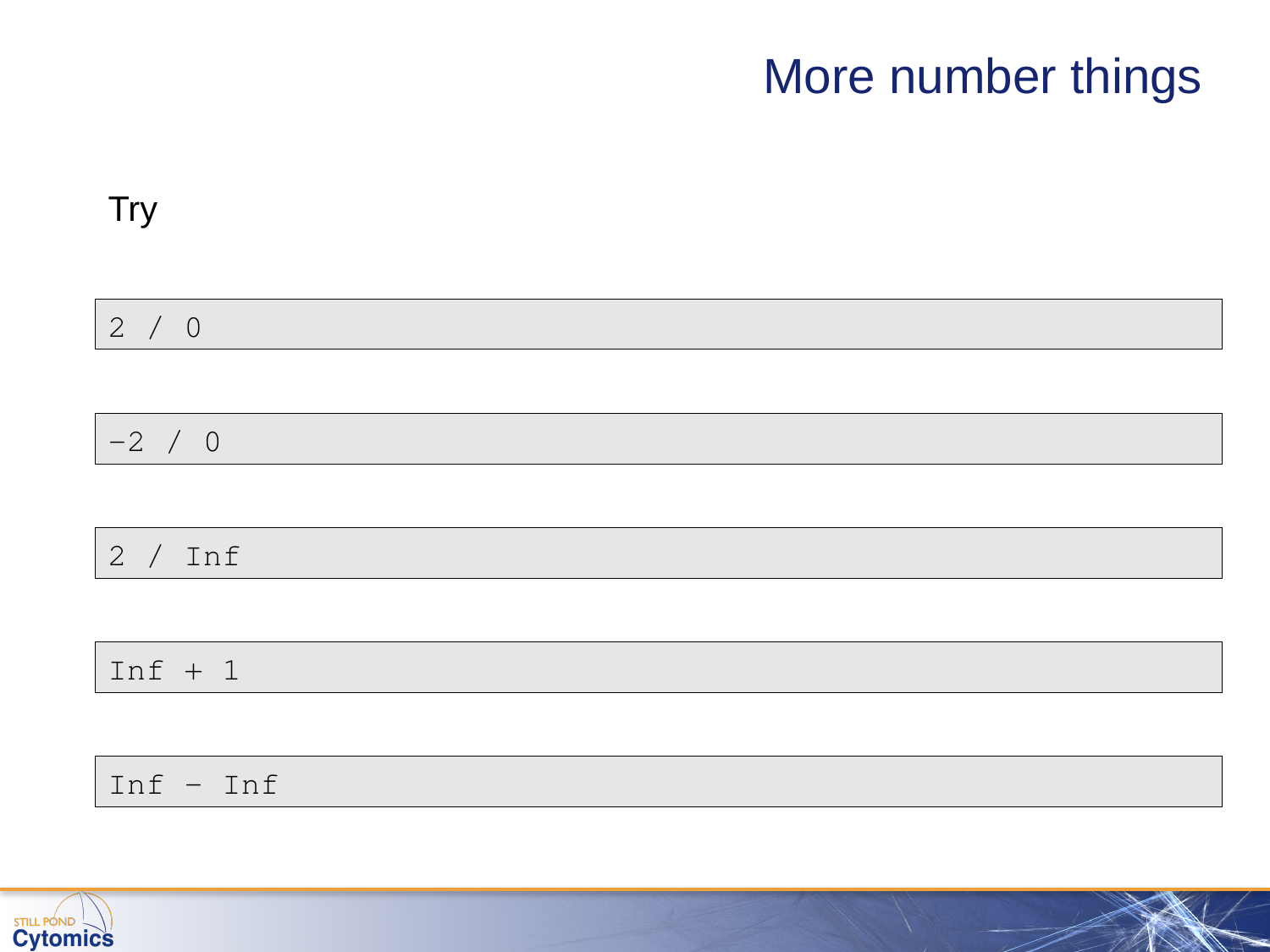

# More number things
Try
2 / 0
-2 / 0
2 / Inf
Inf + 1
Inf - Inf